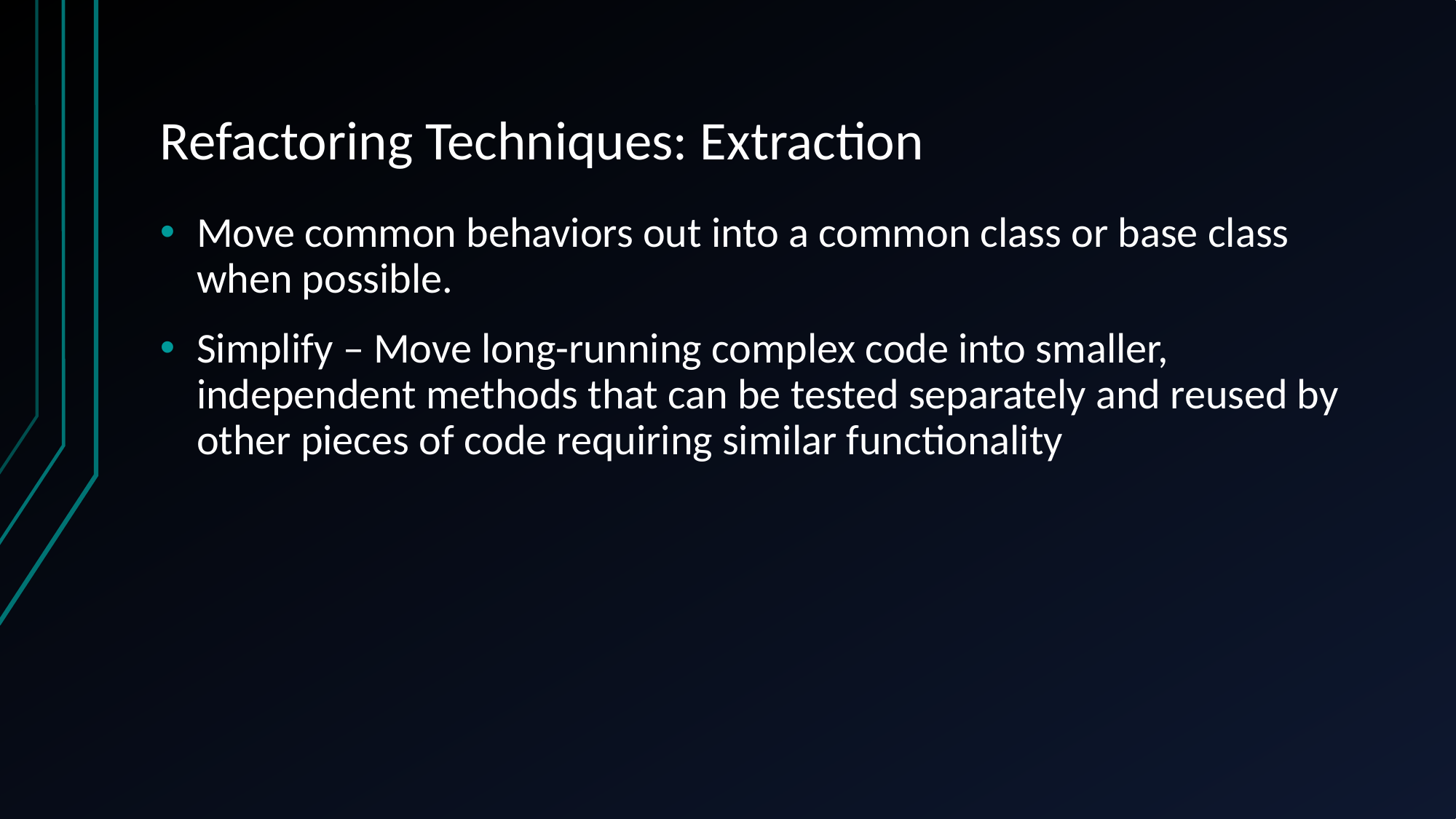

# Refactoring Techniques: Extraction
Move common behaviors out into a common class or base class when possible.
Simplify – Move long-running complex code into smaller, independent methods that can be tested separately and reused by other pieces of code requiring similar functionality